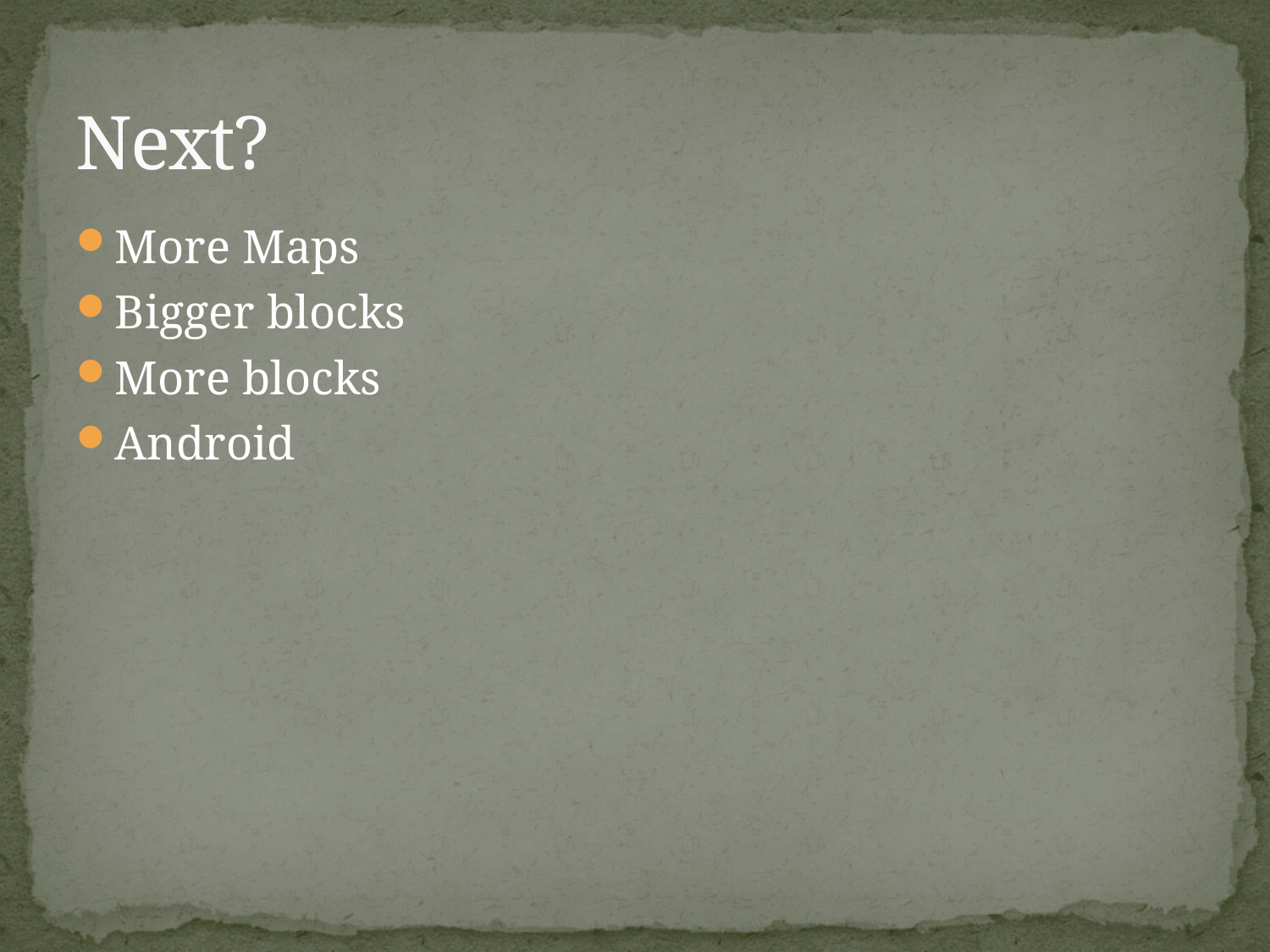

# Next?
More Maps
Bigger blocks
More blocks
Android